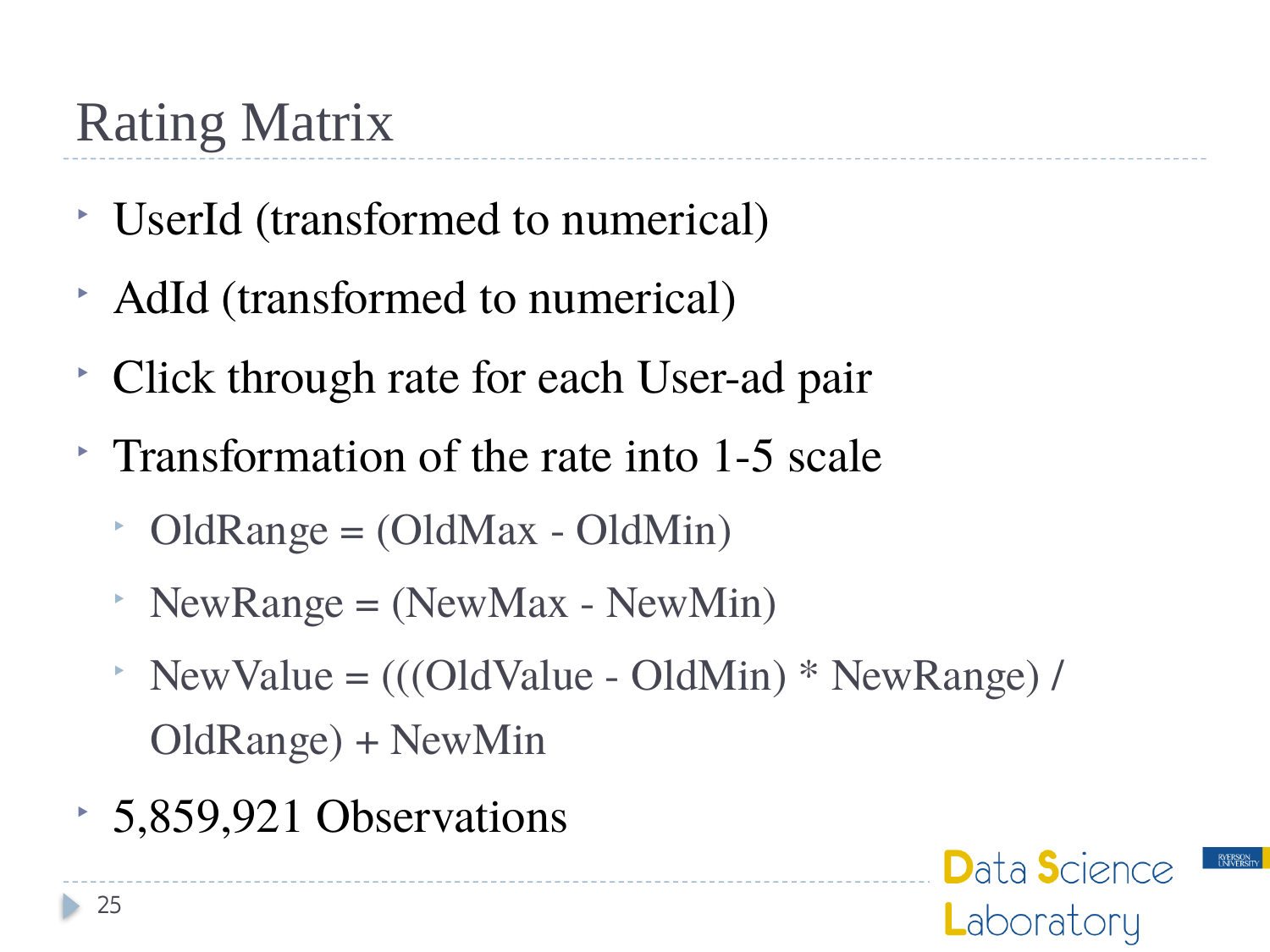

# Rating Matrix
UserId (transformed to numerical)
AdId (transformed to numerical)
Click through rate for each User-ad pair
Transformation of the rate into 1-5 scale
OldRange = (OldMax - OldMin)
NewRange = (NewMax - NewMin)
NewValue = (((OldValue - OldMin) * NewRange) / OldRange) + NewMin
5,859,921 Observations
25